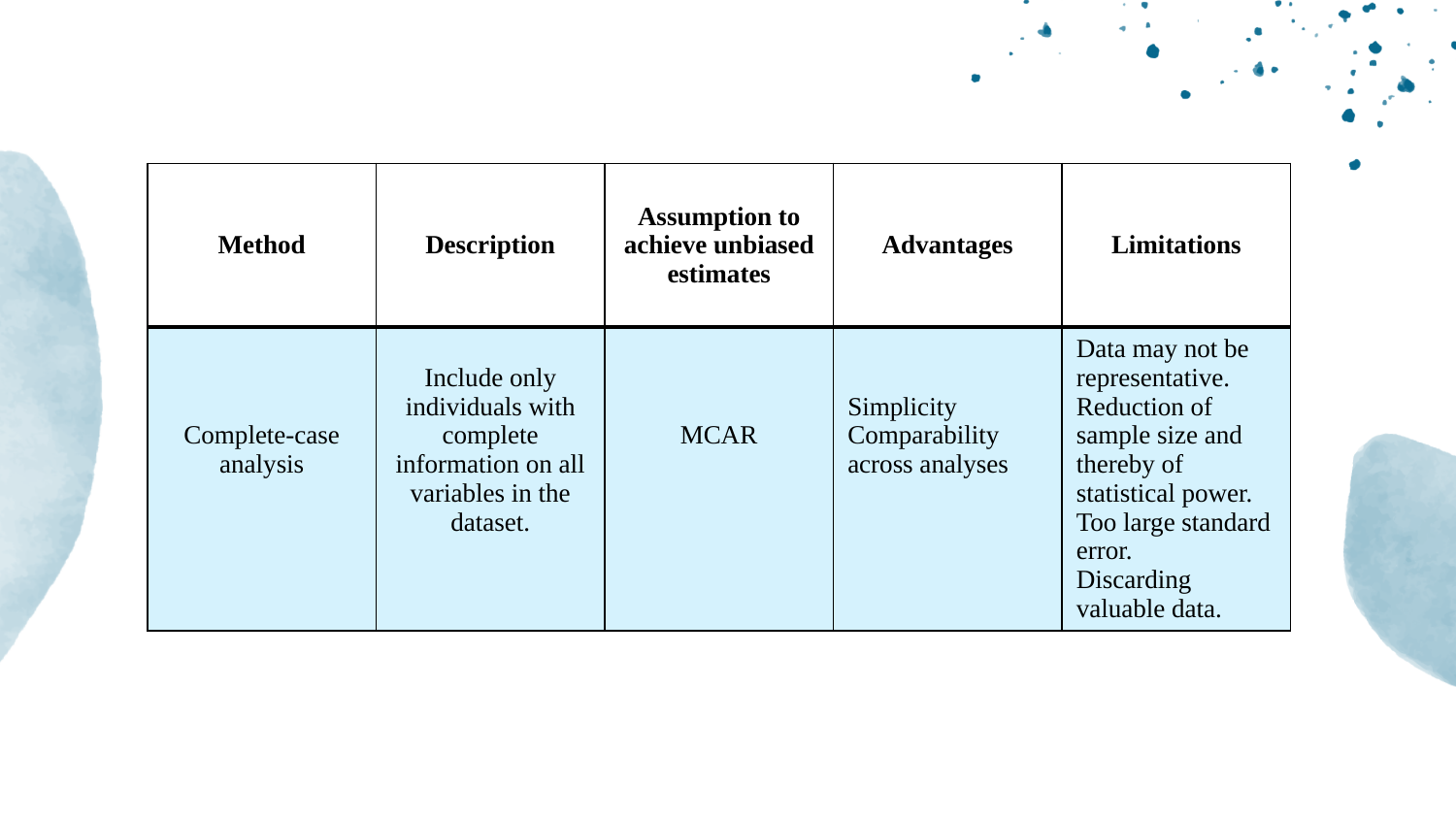

| Method | Description | Assumption to achieve unbiased estimates | Advantages | Limitations |
| --- | --- | --- | --- | --- |
| Complete-case analysis | Include only individuals with complete information on all variables in the dataset. | MCAR | Simplicity Comparability across analyses | Data may not be representative. Reduction of sample size and thereby of statistical power. Too large standard error. Discarding valuable data. |